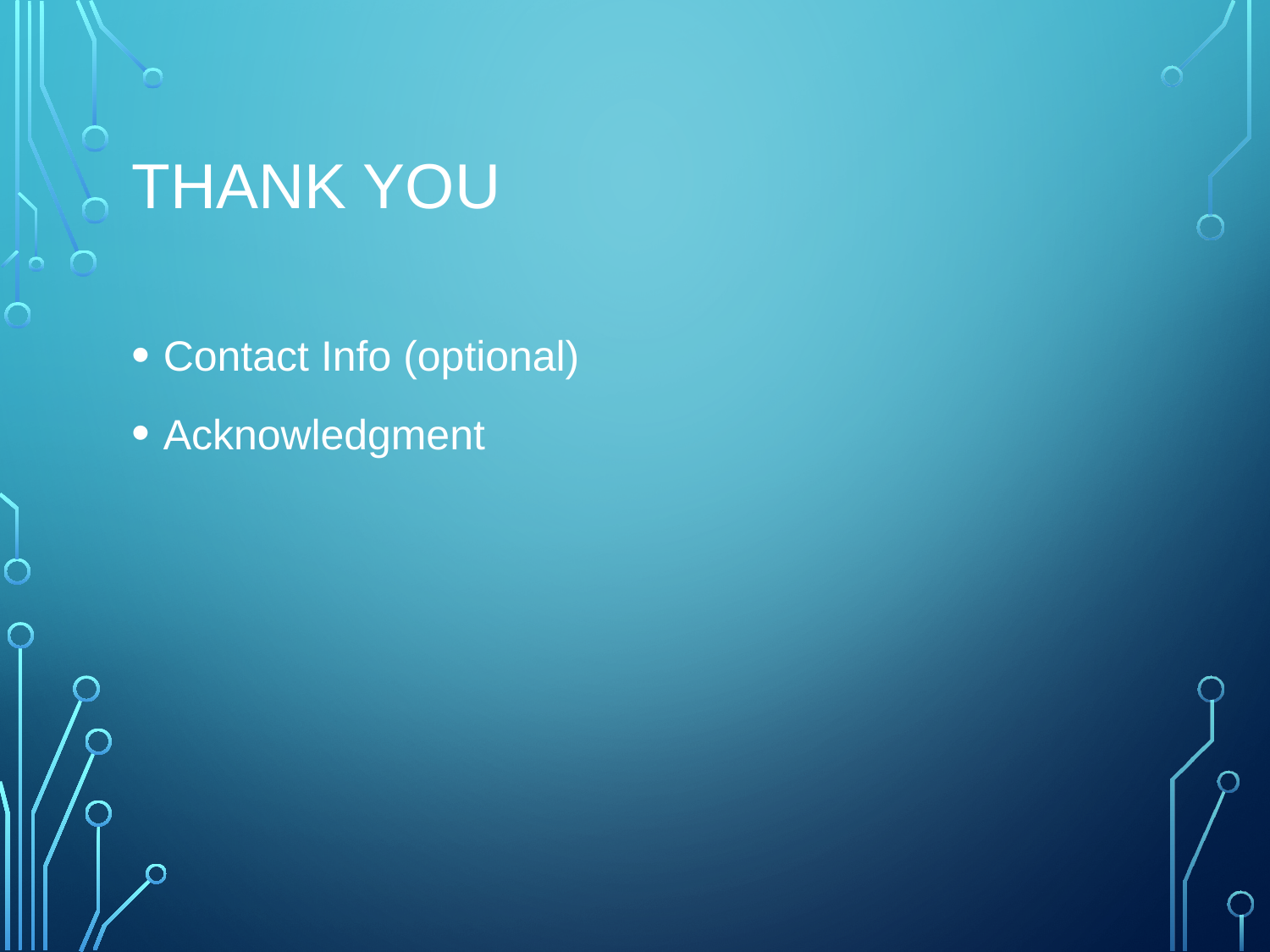

# Thank You
Contact Info (optional)
Acknowledgment